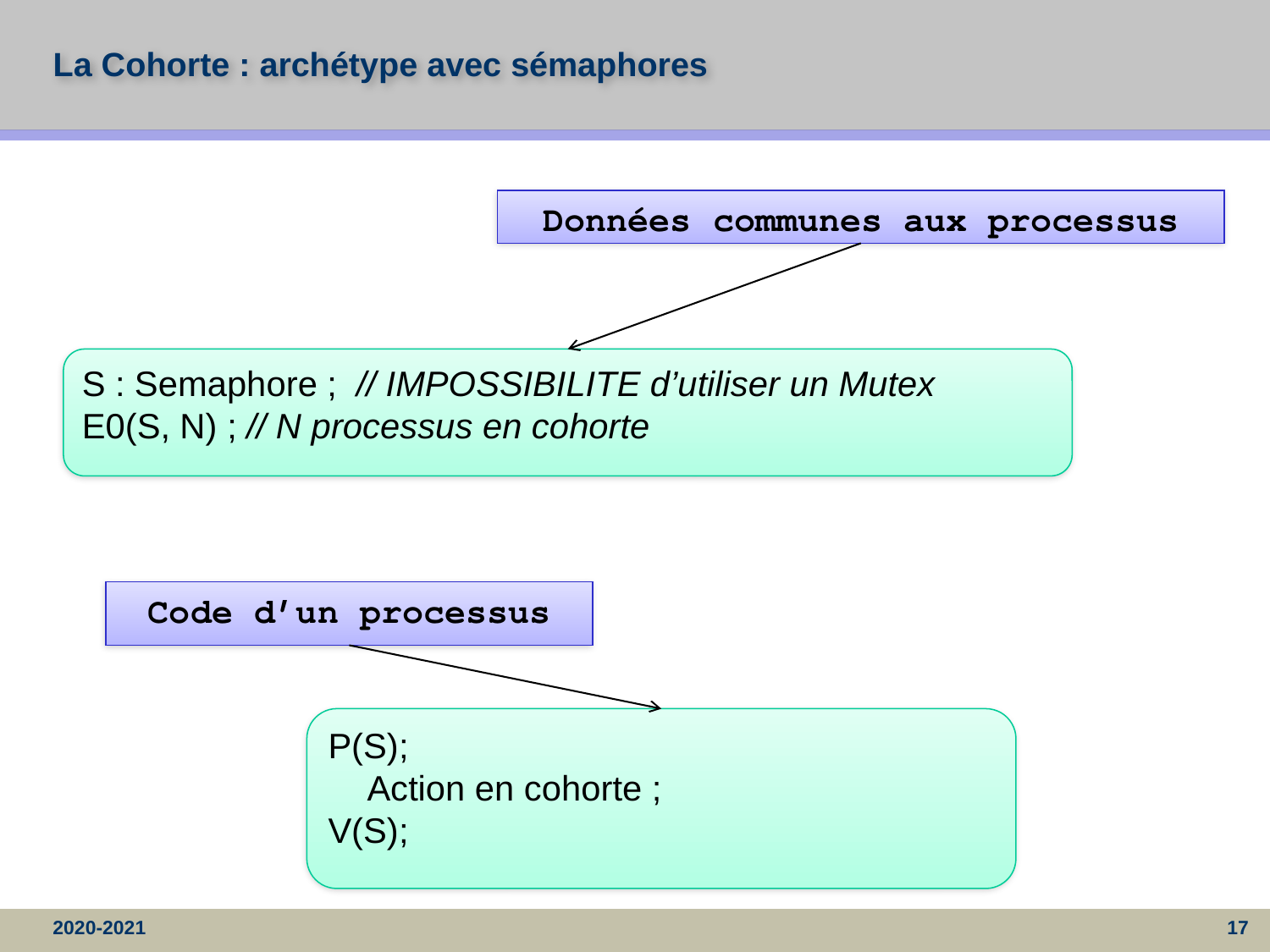

# La Cohorte : archétype avec sémaphores

Données communes aux processus
S : Semaphore ;  // IMPOSSIBILITE d’utiliser un Mutex
E0(S, N) ; // N processus en cohorte
Code d’un processus
P(S);
    Action en cohorte ;
V(S);